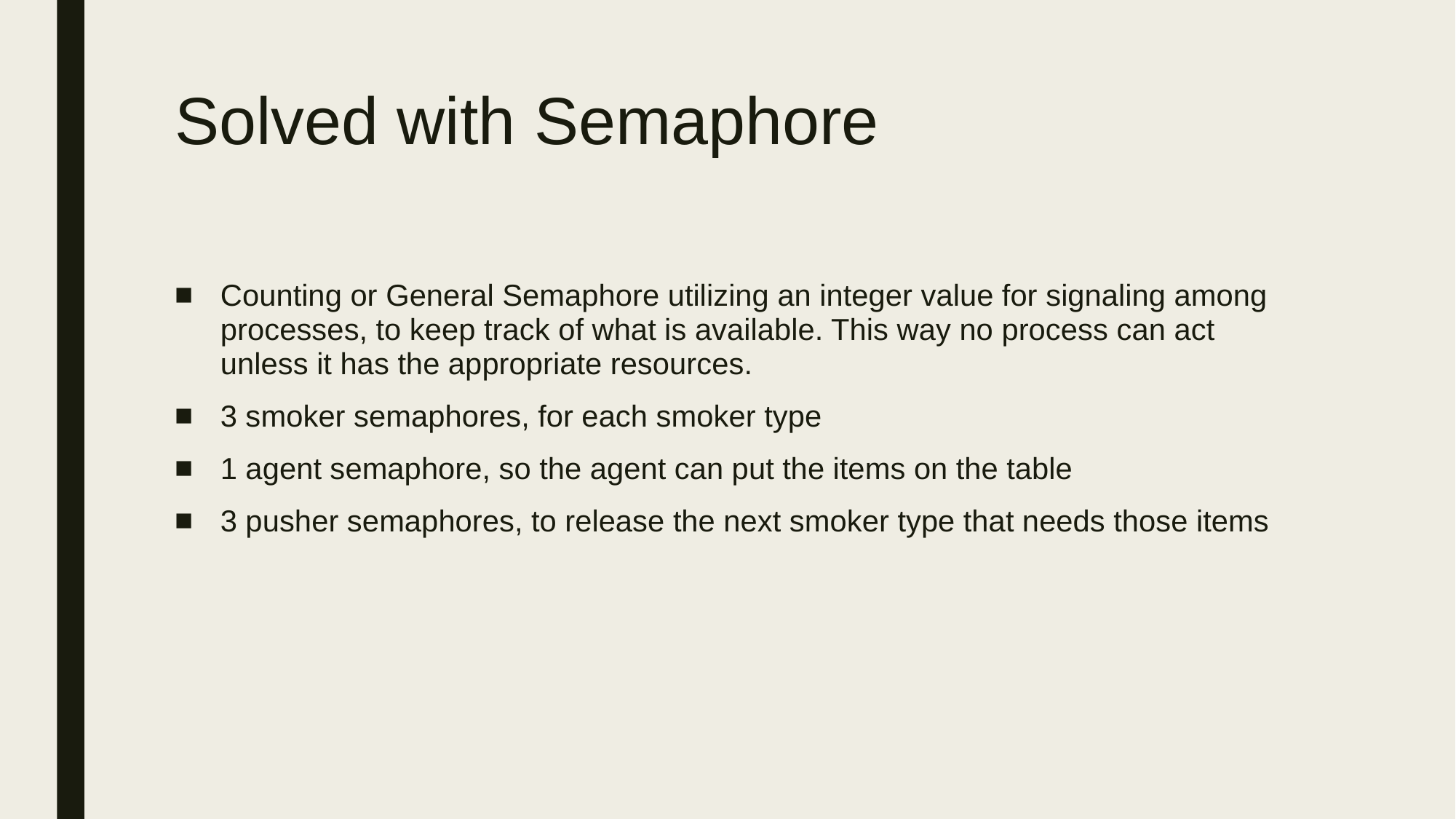

# Solved with Semaphore
Counting or General Semaphore utilizing an integer value for signaling among processes, to keep track of what is available. This way no process can act unless it has the appropriate resources.
3 smoker semaphores, for each smoker type
1 agent semaphore, so the agent can put the items on the table
3 pusher semaphores, to release the next smoker type that needs those items